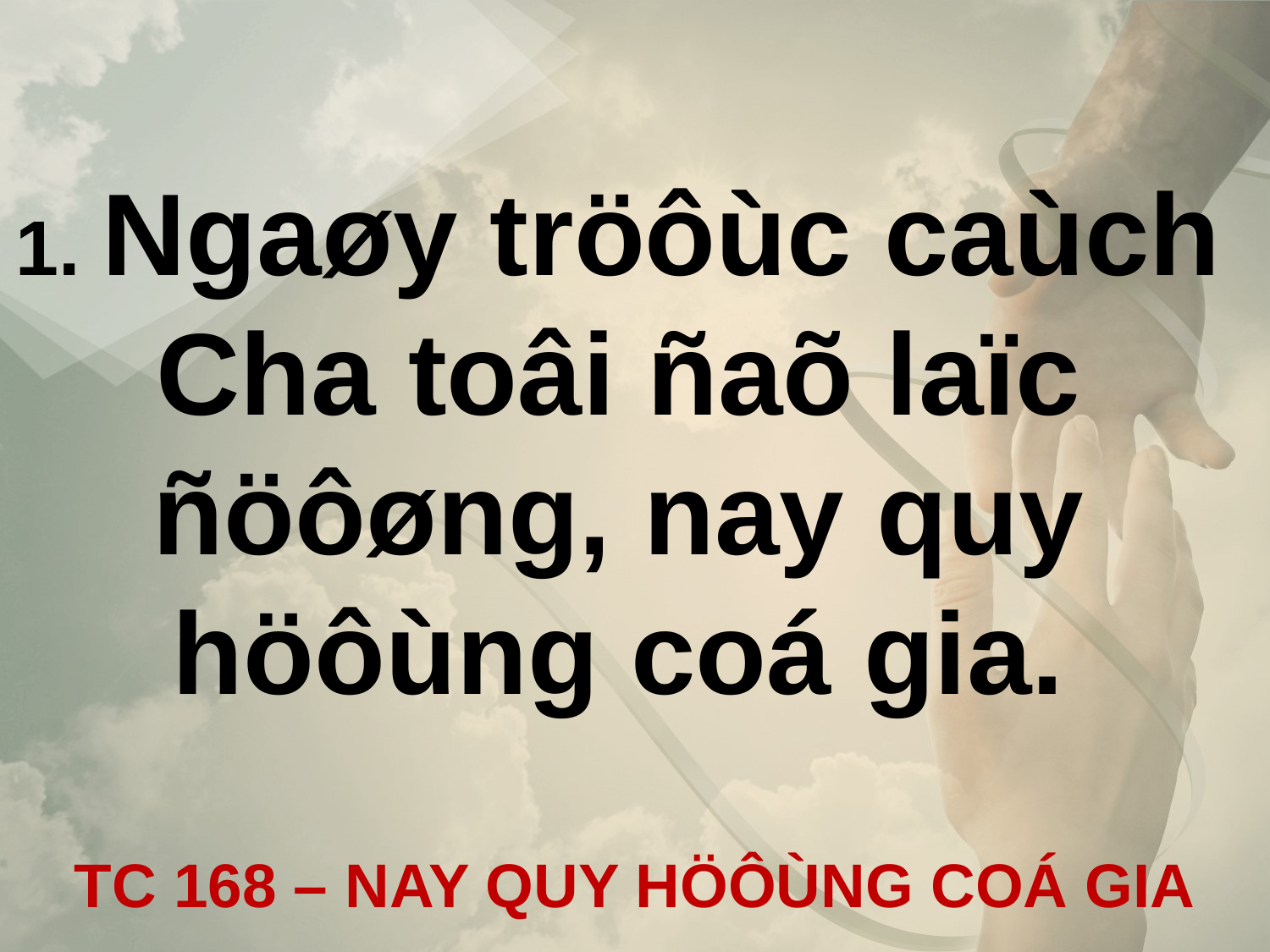

1. Ngaøy tröôùc caùch
Cha toâi ñaõ laïc
ñöôøng, nay quy
höôùng coá gia.
TC 168 – NAY QUY HÖÔÙNG COÁ GIA